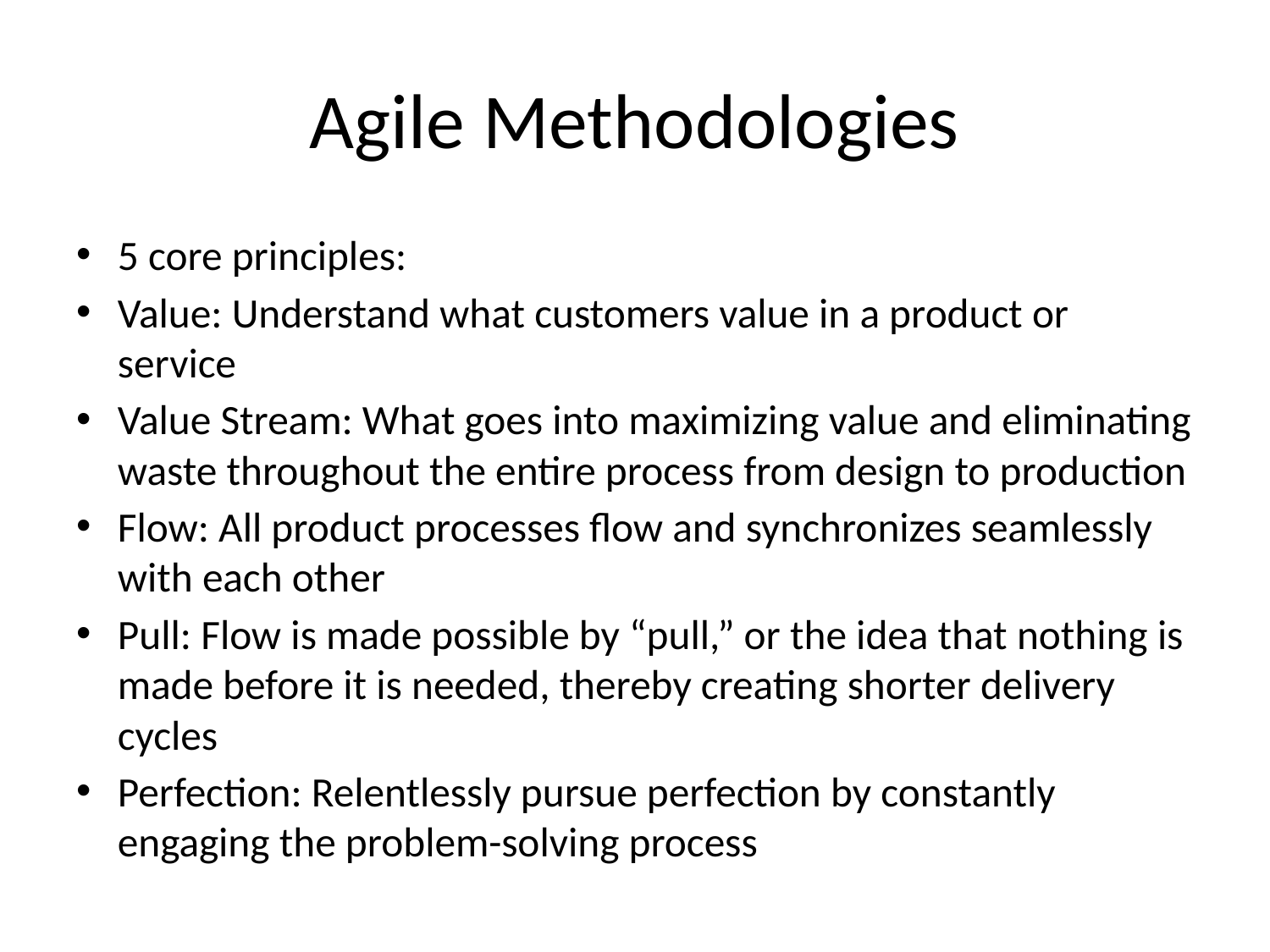

# Agile Methodologies
5 core principles:
Value: Understand what customers value in a product or service
Value Stream: What goes into maximizing value and eliminating waste throughout the entire process from design to production
Flow: All product processes flow and synchronizes seamlessly with each other
Pull: Flow is made possible by “pull,” or the idea that nothing is made before it is needed, thereby creating shorter delivery cycles
Perfection: Relentlessly pursue perfection by constantly engaging the problem-solving process